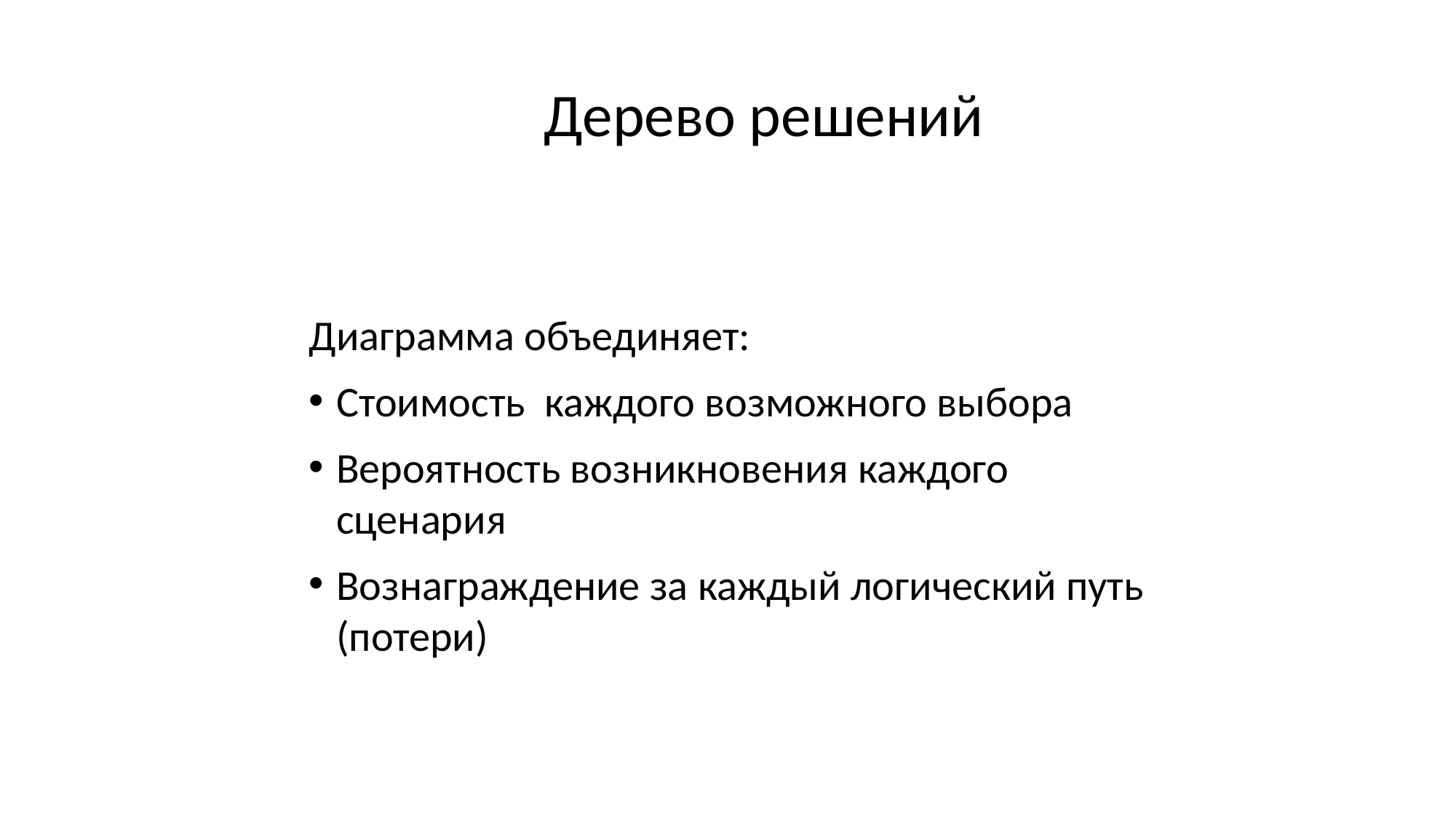

# Дерево решений

Диаграмма объединяет:
Стоимость  каждого возможного выбора
Вероятность возникновения каждого сценария
Вознаграждение за каждый логический путь (потери)